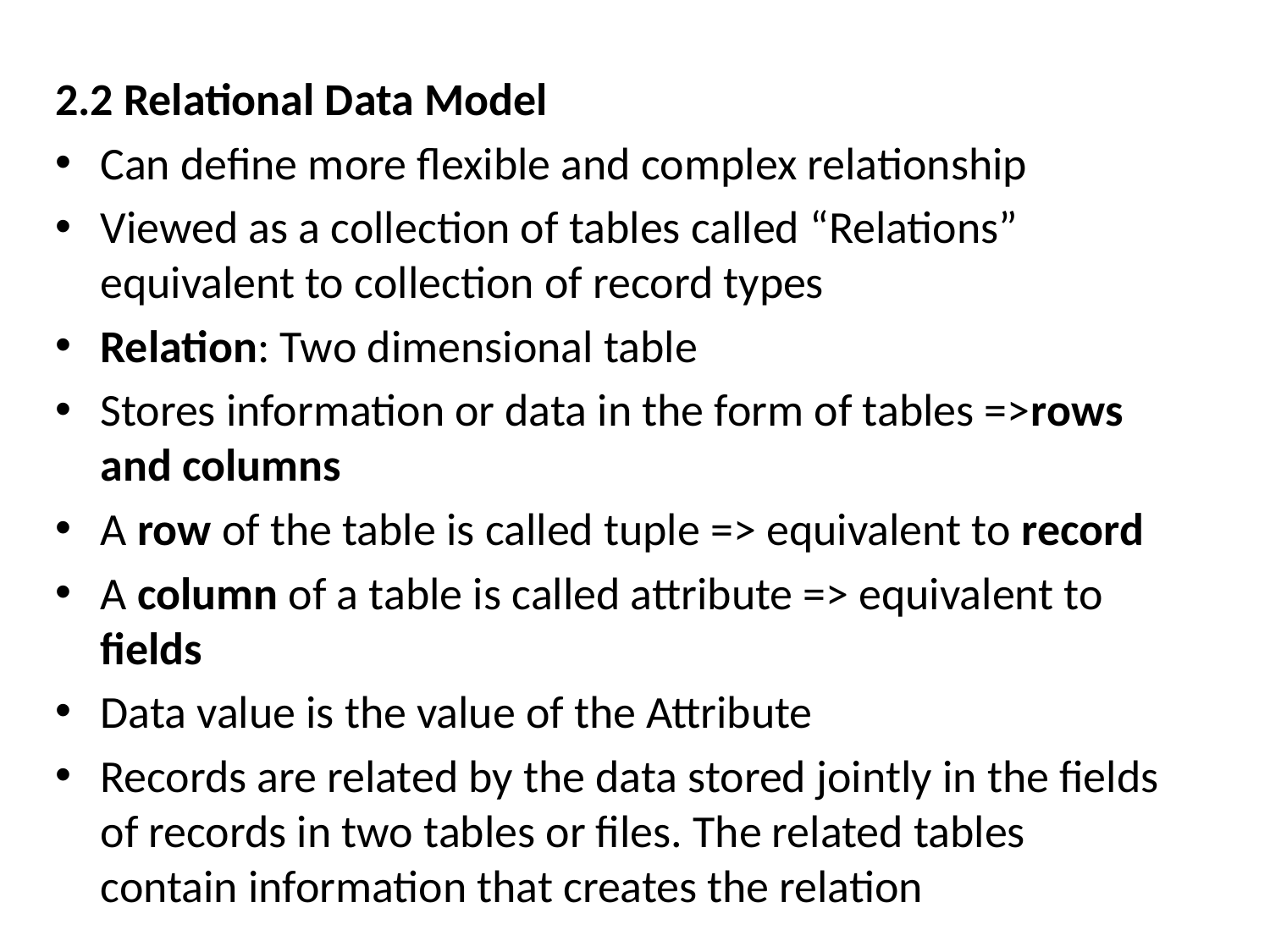

2.2 Relational Data Model
Can define more flexible and complex relationship
Viewed as a collection of tables called “Relations” equivalent to collection of record types
Relation: Two dimensional table
Stores information or data in the form of tables =>rows and columns
A row of the table is called tuple => equivalent to record
A column of a table is called attribute => equivalent to fields
Data value is the value of the Attribute
Records are related by the data stored jointly in the fields of records in two tables or files. The related tables contain information that creates the relation